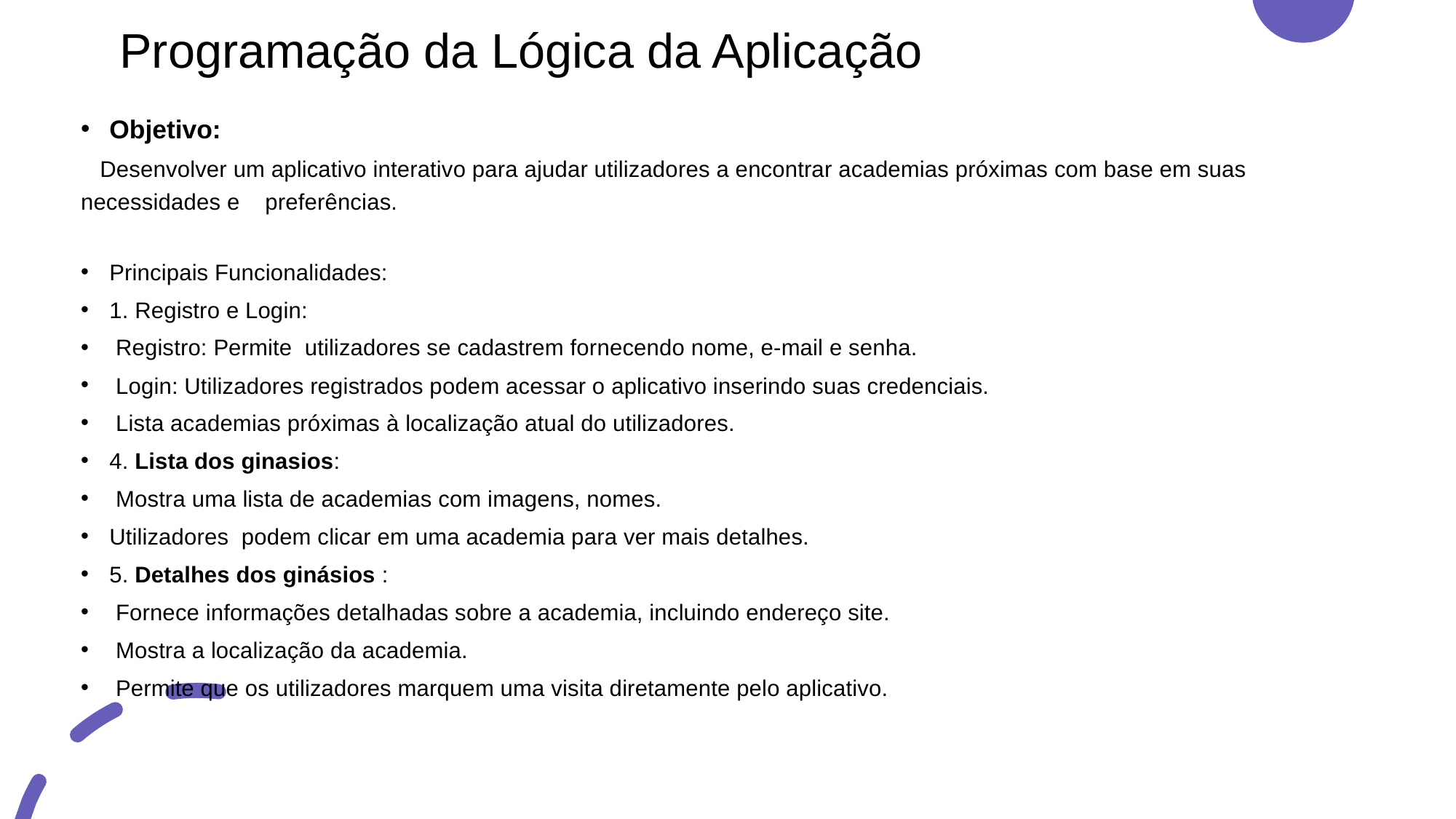

# Programação da Lógica da Aplicação

Objetivo:
   Desenvolver um aplicativo interativo para ajudar utilizadores a encontrar academias próximas com base em suas necessidades e    preferências.
Principais Funcionalidades:
1. Registro e Login:
 Registro: Permite  utilizadores se cadastrem fornecendo nome, e-mail e senha.
 Login: Utilizadores registrados podem acessar o aplicativo inserindo suas credenciais.
 Lista academias próximas à localização atual do utilizadores.
4. Lista dos ginasios:
 Mostra uma lista de academias com imagens, nomes.
Utilizadores  podem clicar em uma academia para ver mais detalhes.
5. Detalhes dos ginásios :
 Fornece informações detalhadas sobre a academia, incluindo endereço site.
 Mostra a localização da academia.
 Permite que os utilizadores marquem uma visita diretamente pelo aplicativo.